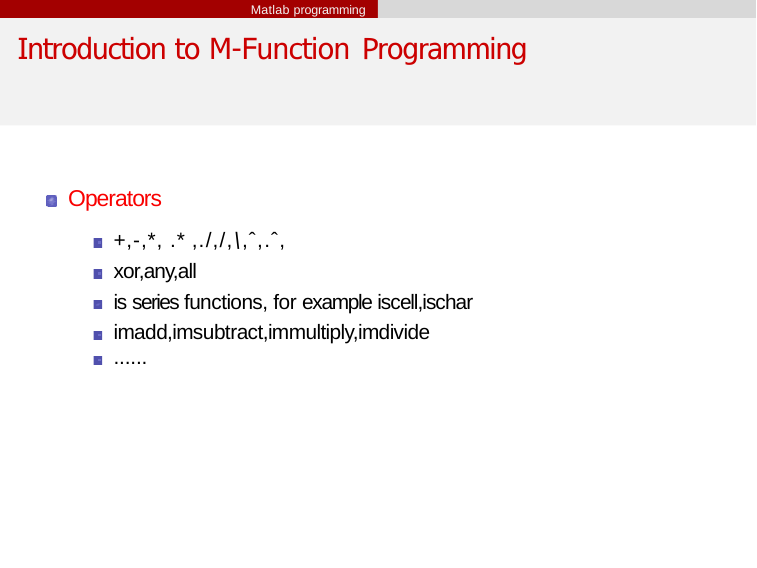

Matlab programming

# Introduction to M-Function Programming
Operators
+,-,*, .* ,./,/,\,ˆ,.ˆ,  xor,any,all
is series functions, for example iscell,ischar  imadd,imsubtract,immultiply,imdivide
......